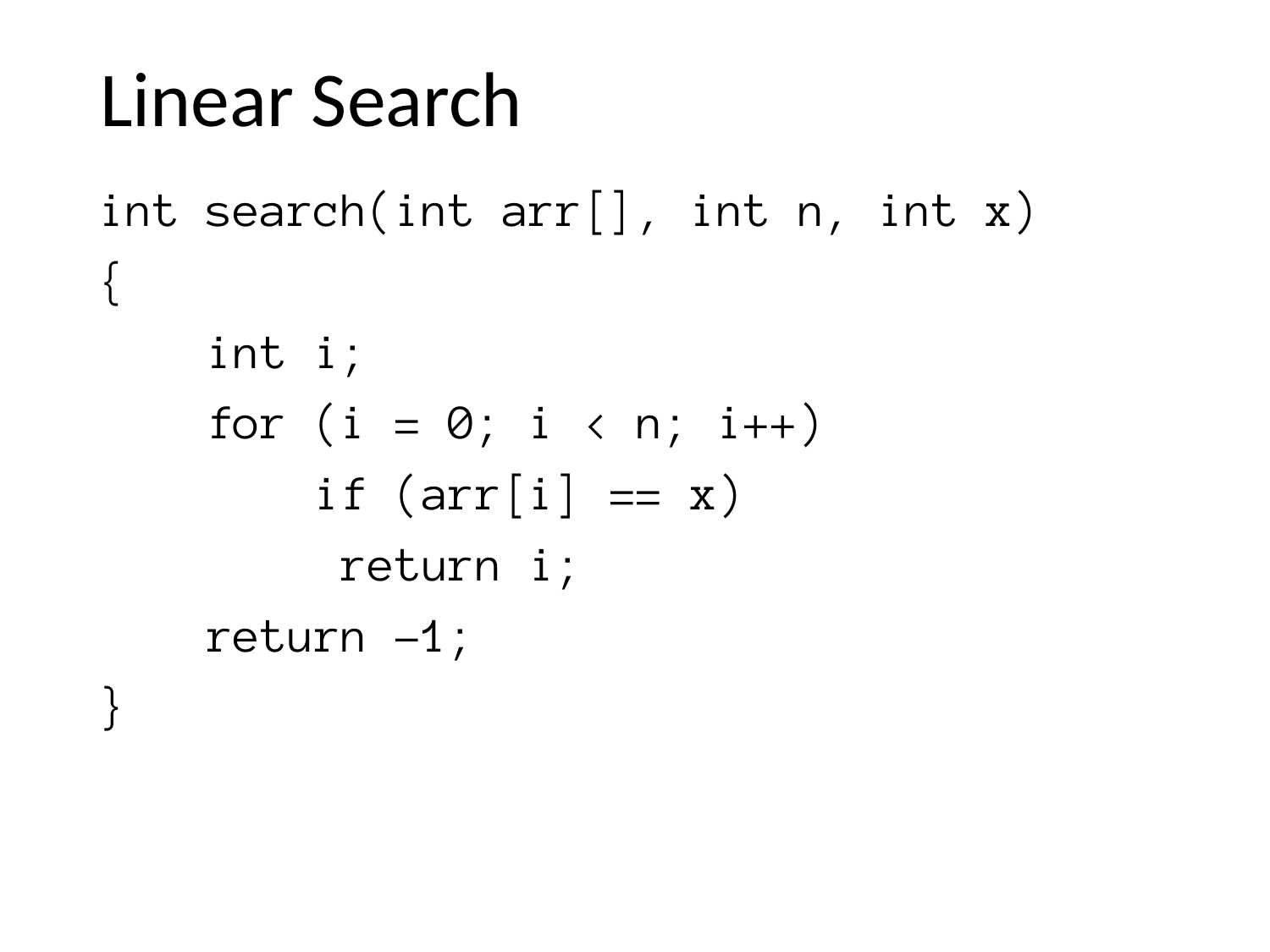

# Linear Search
int search(int arr[], int n, int x)
{
    int i;
    for (i = 0; i < n; i++)
        if (arr[i] == x)
         return i;
    return -1;
}